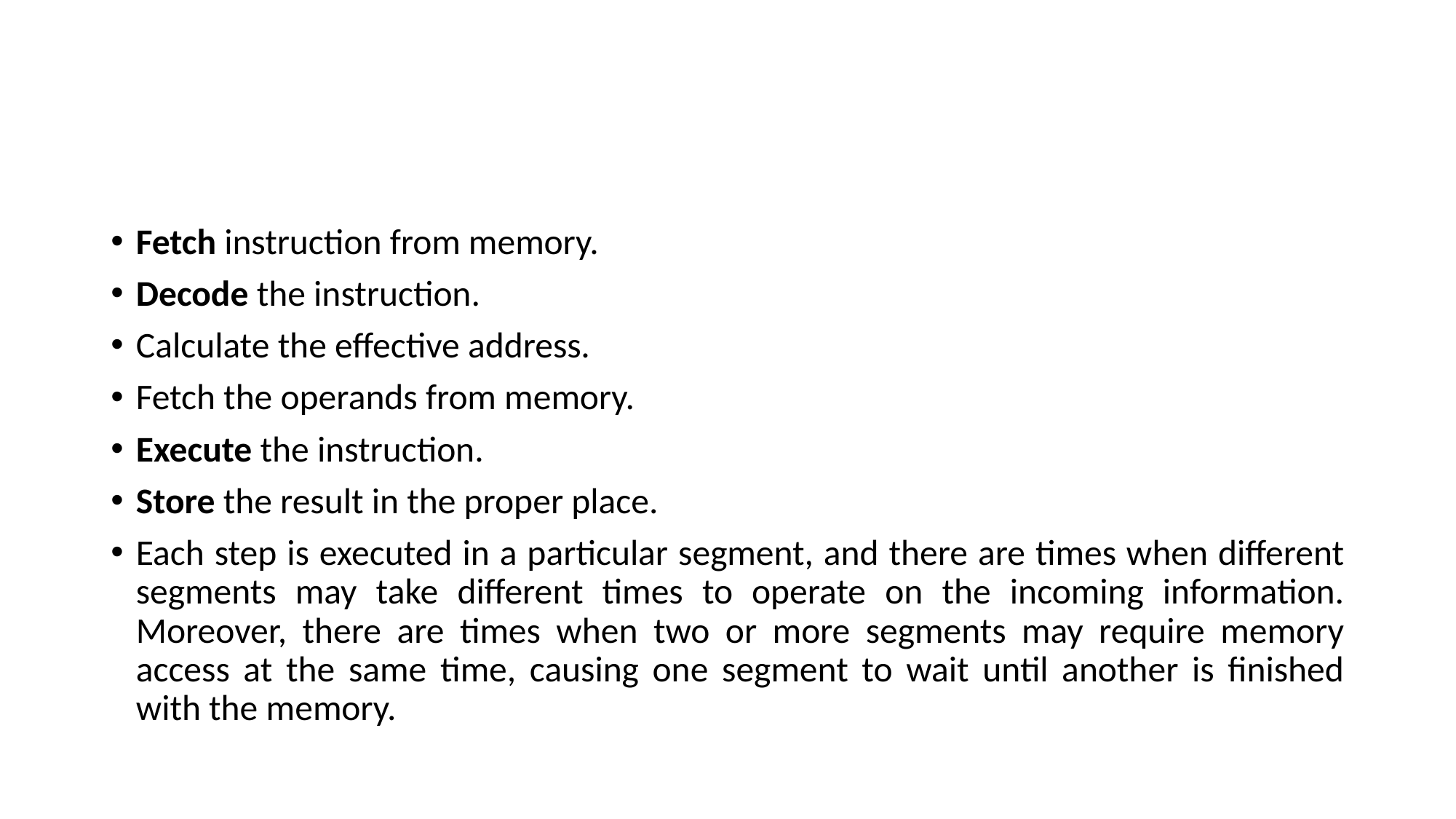

#
Fetch instruction from memory.
Decode the instruction.
Calculate the effective address.
Fetch the operands from memory.
Execute the instruction.
Store the result in the proper place.
Each step is executed in a particular segment, and there are times when different segments may take different times to operate on the incoming information. Moreover, there are times when two or more segments may require memory access at the same time, causing one segment to wait until another is finished with the memory.